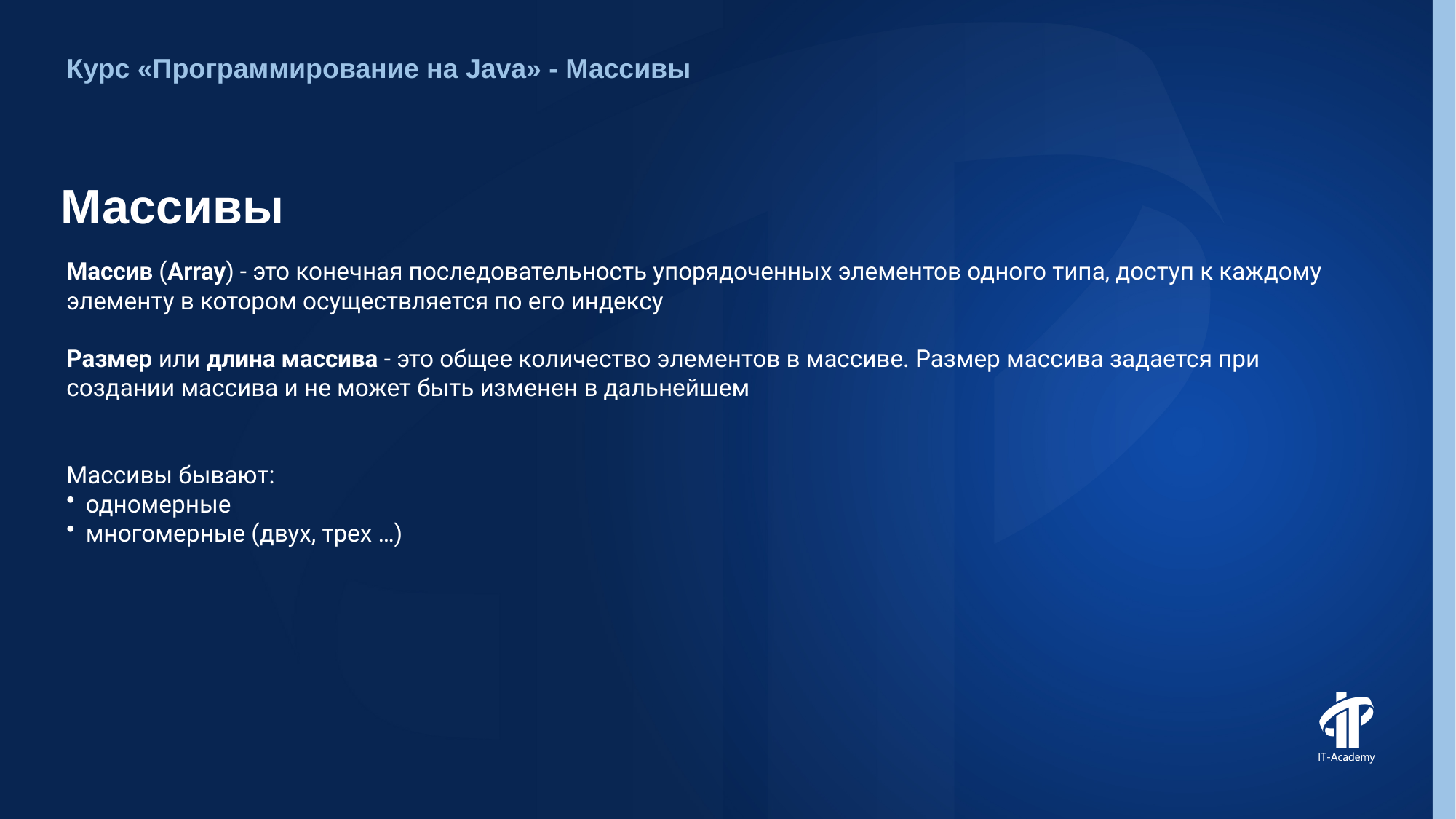

Курс «Программирование на Java» - Массивы
# Массивы
Массив (Array) - это конечная последовательность упорядоченных элементов одного типа, доступ к каждому элементу в котором осуществляется по его индексу

Размер или длина массива - это общее количество элементов в массиве. Размер массива задается при создании массива и не может быть изменен в дальнейшем

Массивы бывают:
одномерные
многомерные (двух, трех …)